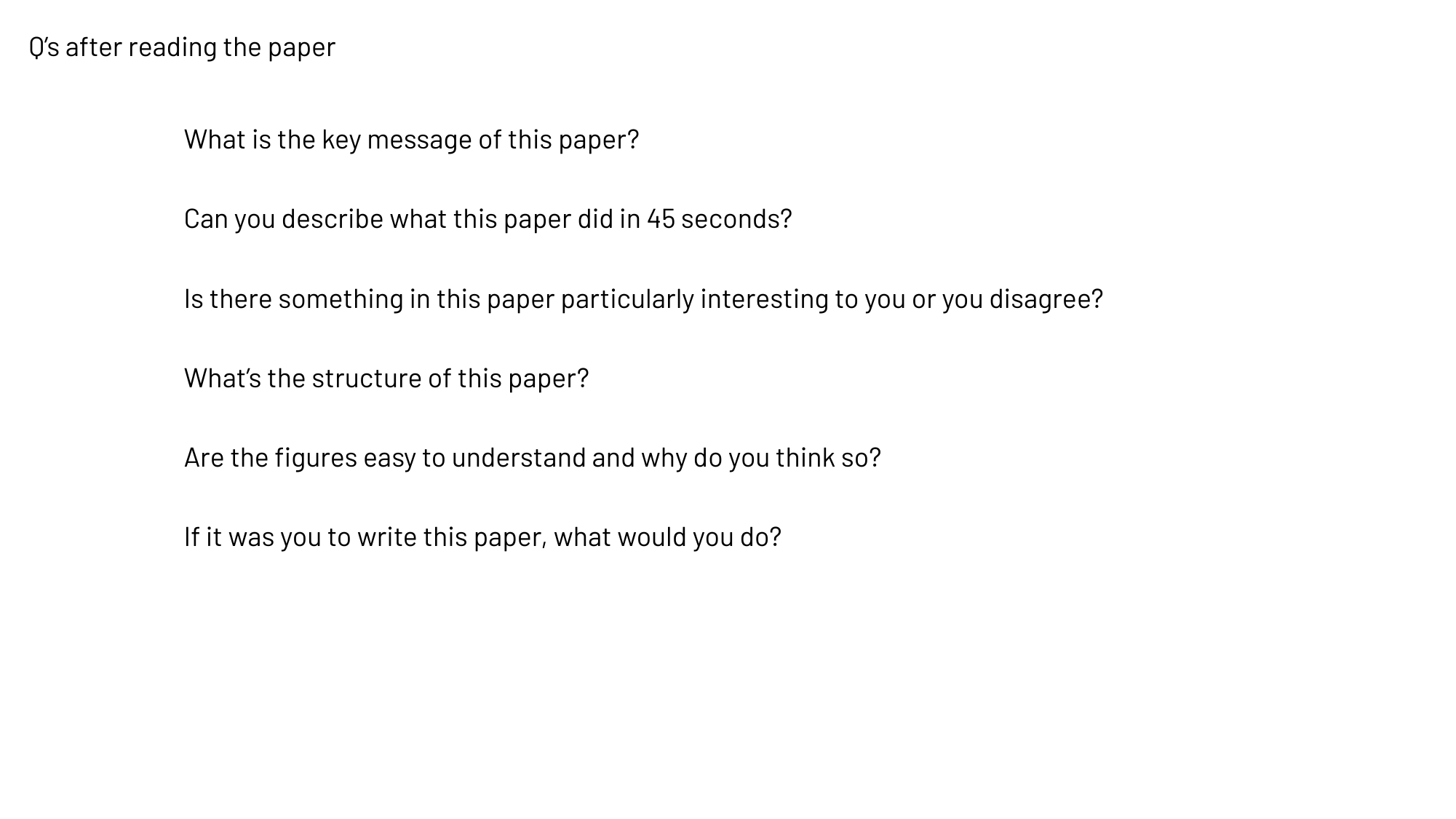

Q’s after reading the paper
What is the key message of this paper?
Can you describe what this paper did in 45 seconds?
Is there something in this paper particularly interesting to you or you disagree?
What’s the structure of this paper?
Are the figures easy to understand and why do you think so?
If it was you to write this paper, what would you do?